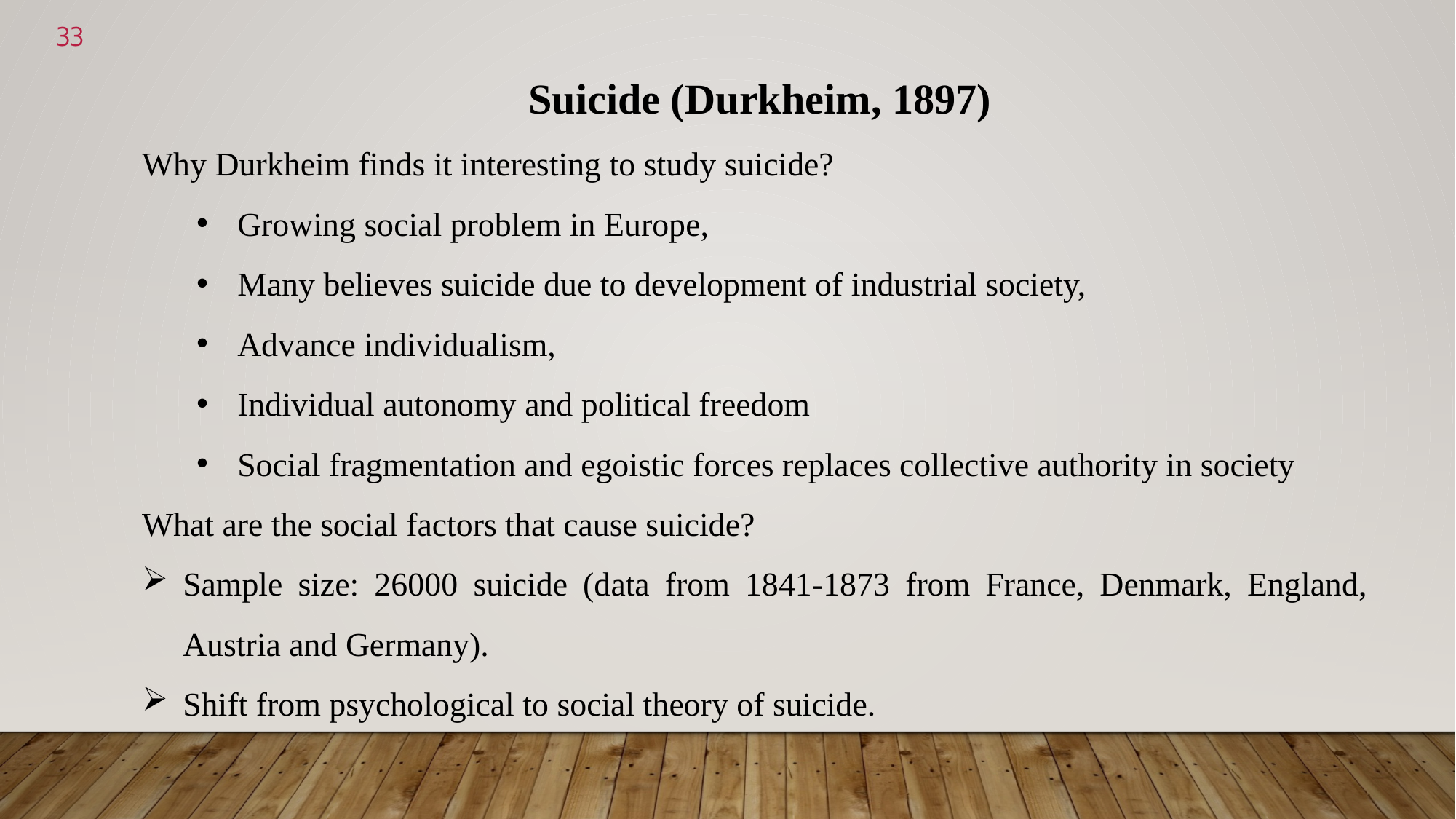

33
 Suicide (Durkheim, 1897)
Why Durkheim finds it interesting to study suicide?
Growing social problem in Europe,
Many believes suicide due to development of industrial society,
Advance individualism,
Individual autonomy and political freedom
Social fragmentation and egoistic forces replaces collective authority in society
What are the social factors that cause suicide?
Sample size: 26000 suicide (data from 1841-1873 from France, Denmark, England, Austria and Germany).
Shift from psychological to social theory of suicide.